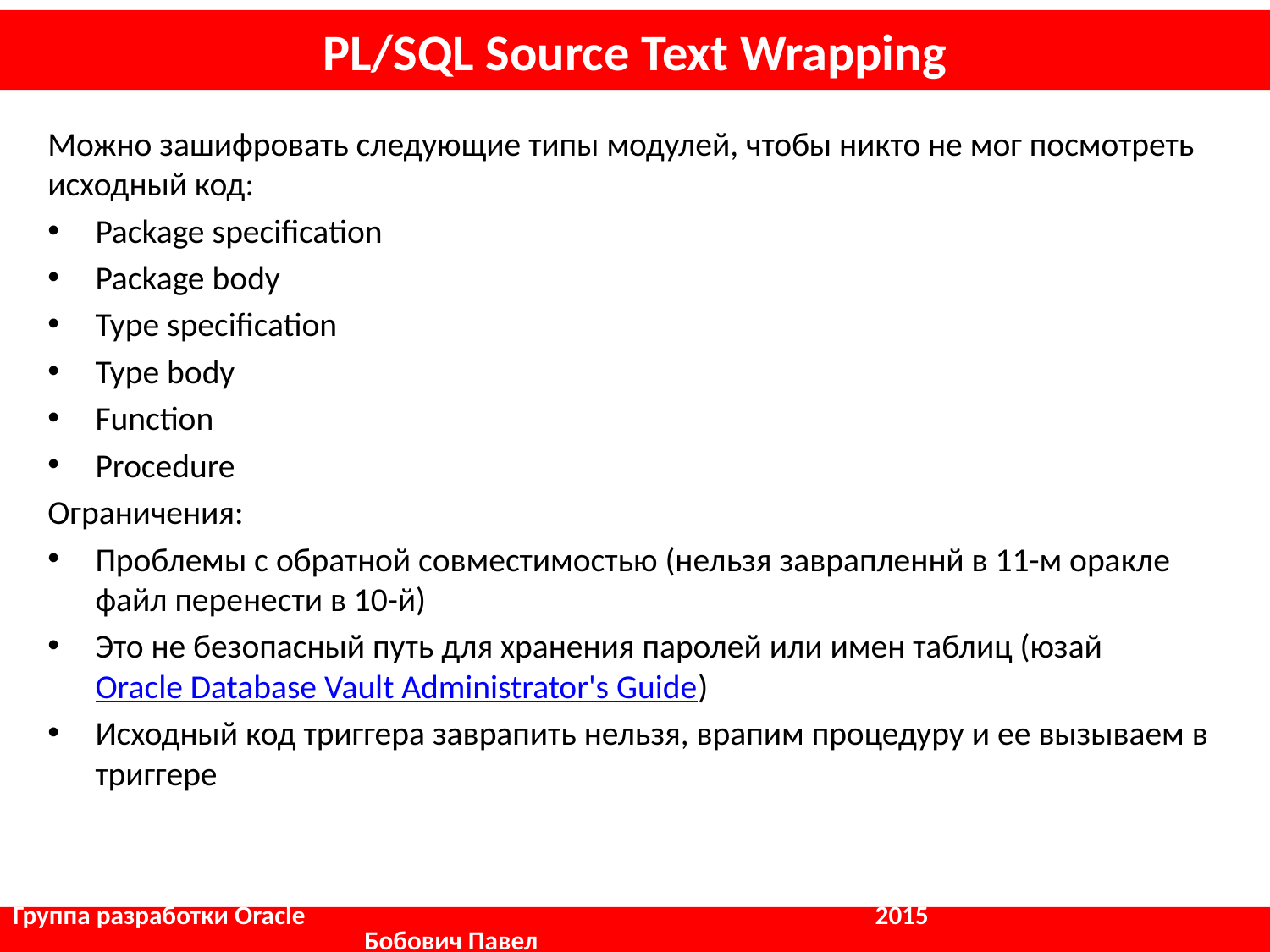

# PL/SQL Source Text Wrapping
Можно зашифровать следующие типы модулей, чтобы никто не мог посмотреть исходный код:
Package specification
Package body
Type specification
Type body
Function
Procedure
Ограничения:
Проблемы с обратной совместимостью (нельзя заврапленнй в 11-м оракле файл перенести в 10-й)
Это не безопасный путь для хранения паролей или имен таблиц (юзай Oracle Database Vault Administrator's Guide)
Исходный код триггера заврапить нельзя, врапим процедуру и ее вызываем в триггере

Группа разработки Oracle				                 2015		 	                                      Бобович Павел